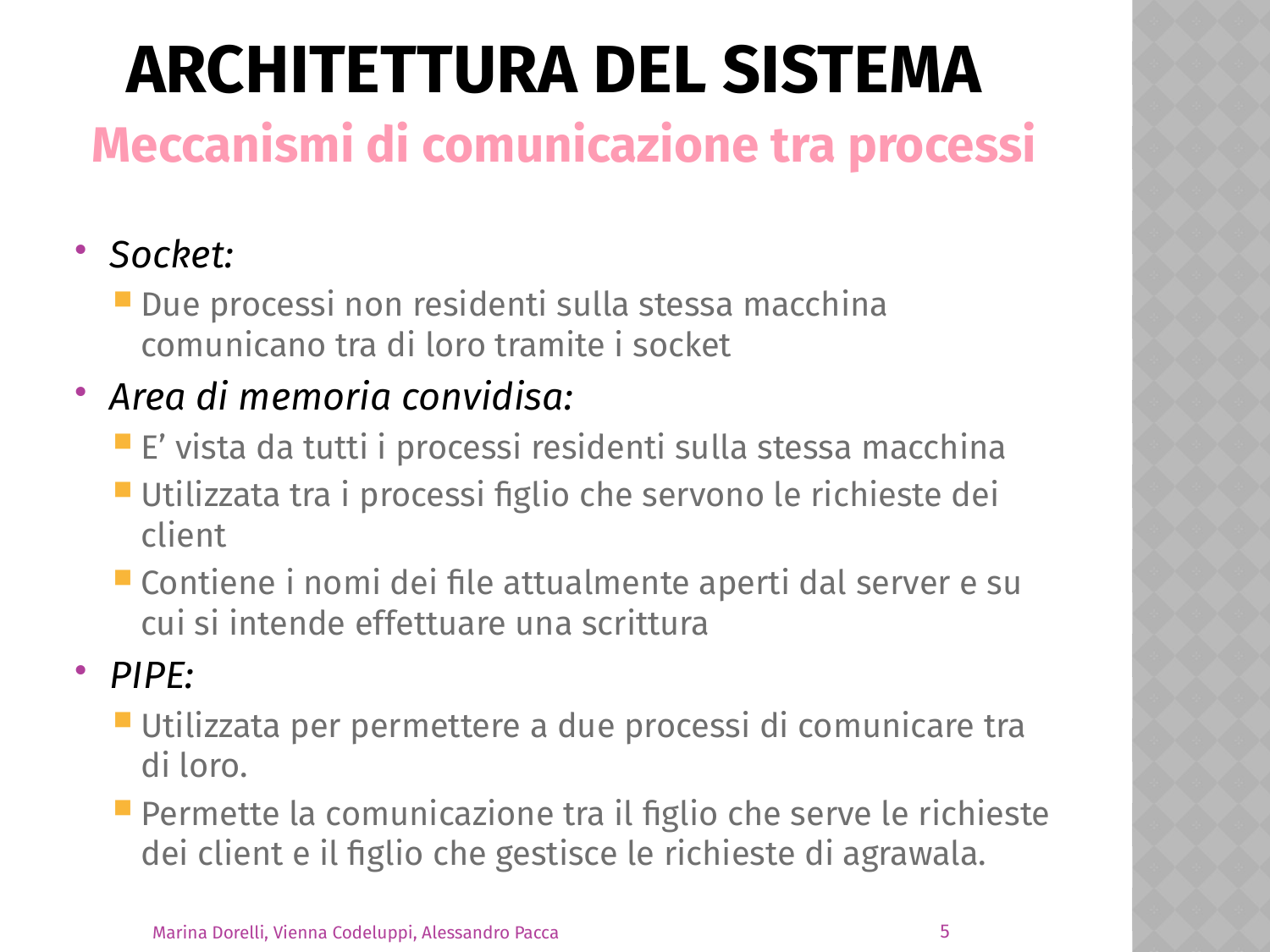

# Architettura del sistema
Meccanismi di comunicazione tra processi
Socket:
Due processi non residenti sulla stessa macchina comunicano tra di loro tramite i socket
Area di memoria convidisa:
E’ vista da tutti i processi residenti sulla stessa macchina
Utilizzata tra i processi figlio che servono le richieste dei client
Contiene i nomi dei file attualmente aperti dal server e su cui si intende effettuare una scrittura
PIPE:
Utilizzata per permettere a due processi di comunicare tra di loro.
Permette la comunicazione tra il figlio che serve le richieste dei client e il figlio che gestisce le richieste di agrawala.
5
Marina Dorelli, Vienna Codeluppi, Alessandro Pacca